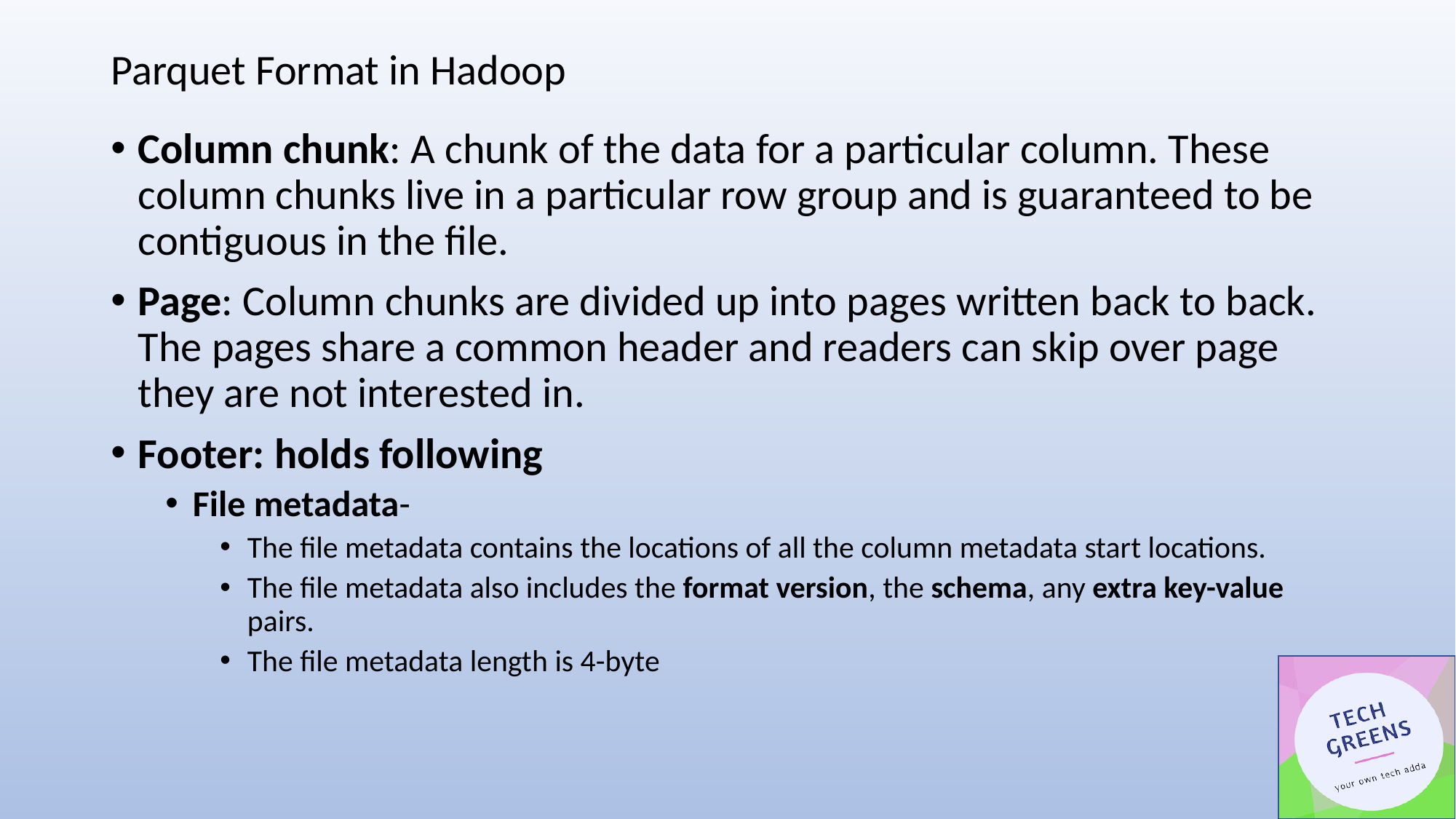

# Parquet Format in Hadoop
Column chunk: A chunk of the data for a particular column. These column chunks live in a particular row group and is guaranteed to be contiguous in the file.
Page: Column chunks are divided up into pages written back to back. The pages share a common header and readers can skip over page they are not interested in.
Footer: holds following
File metadata-
The file metadata contains the locations of all the column metadata start locations.
The file metadata also includes the format version, the schema, any extra key-value pairs.
The file metadata length is 4-byte